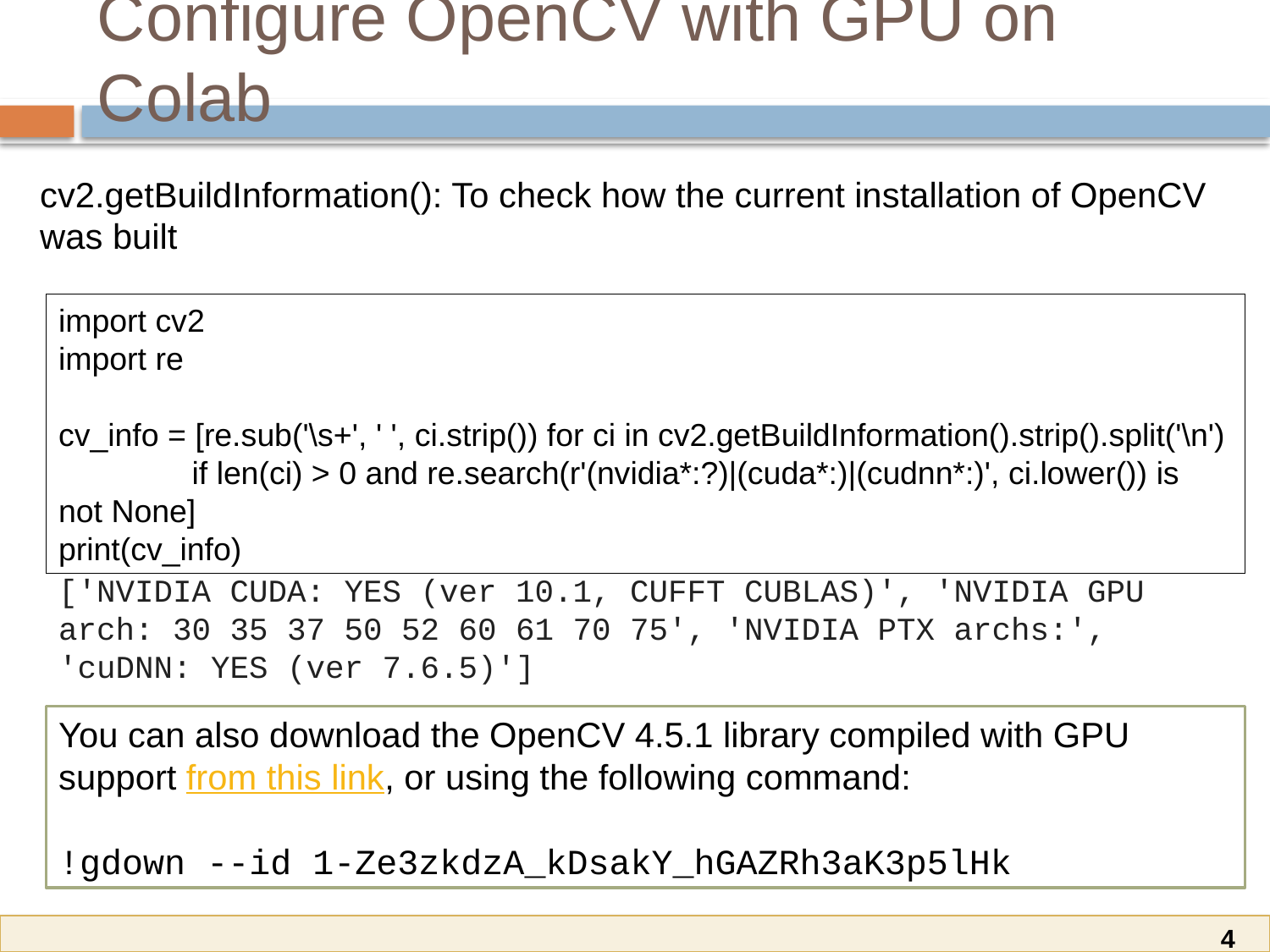

# Configure OpenCV with GPU on Colab
cv2.getBuildInformation(): To check how the current installation of OpenCV was built
import cv2
import re

cv_info = [re.sub('\s+', ' ', ci.strip()) for ci in cv2.getBuildInformation().strip().split('\n')
               if len(ci) > 0 and re.search(r'(nvidia*:?)|(cuda*:)|(cudnn*:)', ci.lower()) is not None]
print(cv_info)
['NVIDIA CUDA: YES (ver 10.1, CUFFT CUBLAS)', 'NVIDIA GPU arch: 30 35 37 50 52 60 61 70 75', 'NVIDIA PTX archs:', 'cuDNN: YES (ver 7.6.5)']
You can also download the OpenCV 4.5.1 library compiled with GPU support from this link, or using the following command:

!gdown --id 1-Ze3zkdzA_kDsakY_hGAZRh3aK3p5lHk
4